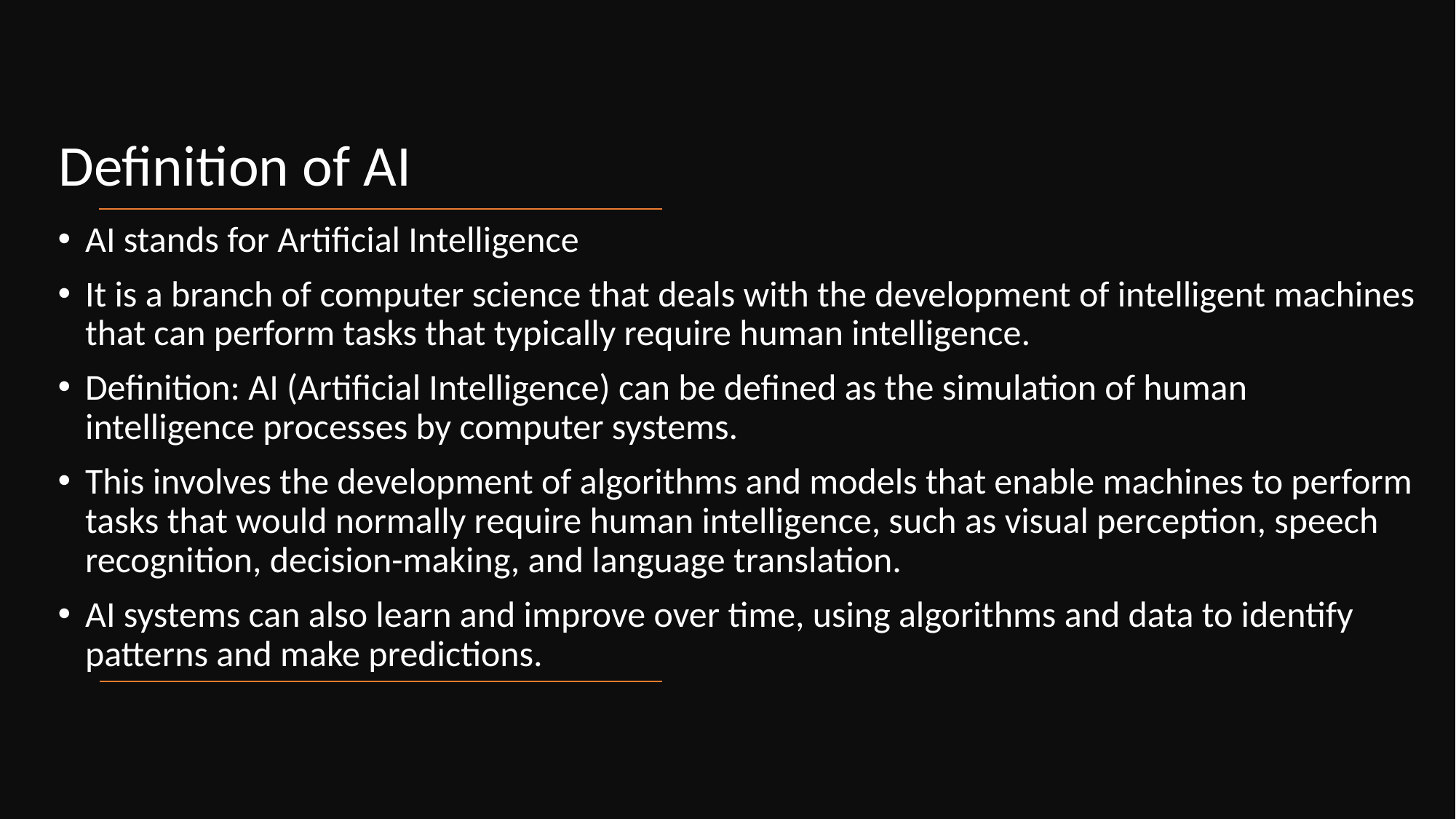

# Definition of AI
AI stands for Artificial Intelligence
It is a branch of computer science that deals with the development of intelligent machines that can perform tasks that typically require human intelligence.
Definition: AI (Artificial Intelligence) can be defined as the simulation of human intelligence processes by computer systems.
This involves the development of algorithms and models that enable machines to perform tasks that would normally require human intelligence, such as visual perception, speech recognition, decision-making, and language translation.
AI systems can also learn and improve over time, using algorithms and data to identify patterns and make predictions.